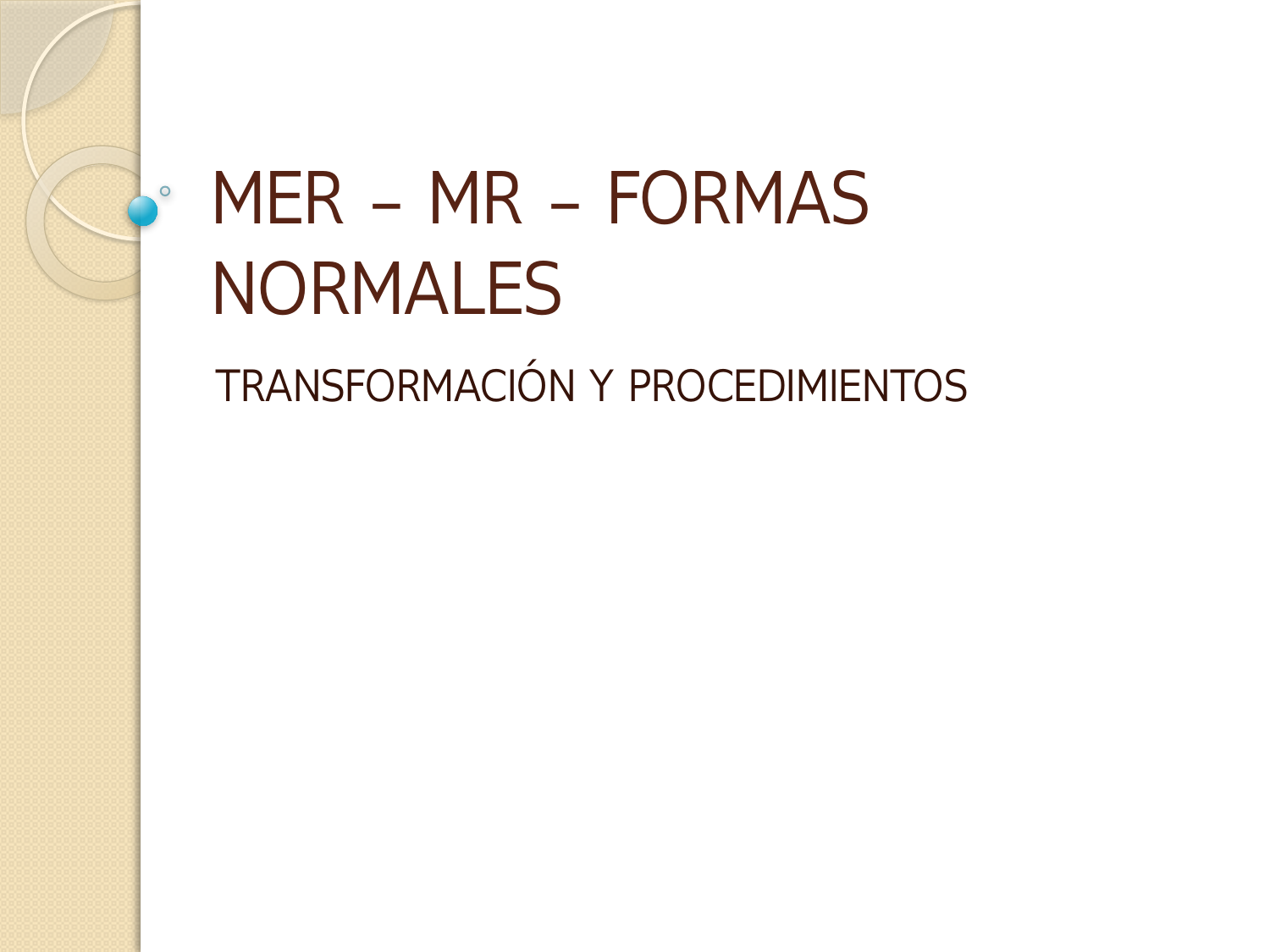

# MER – MR – FORMAS NORMALES
TRANSFORMACIÓN Y PROCEDIMIENTOS